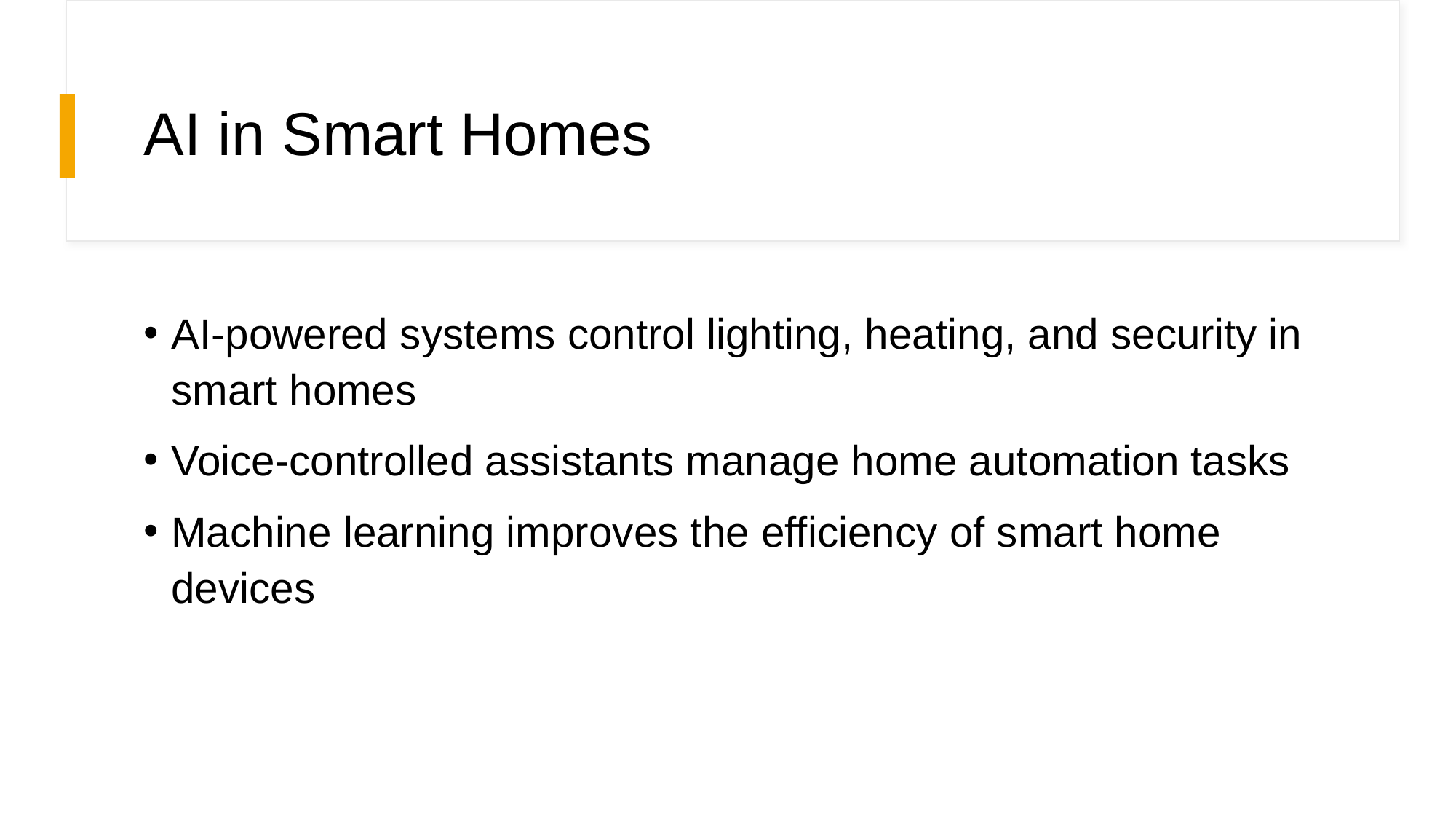

# AI in Smart Homes
AI-powered systems control lighting, heating, and security in smart homes
Voice-controlled assistants manage home automation tasks
Machine learning improves the efficiency of smart home devices